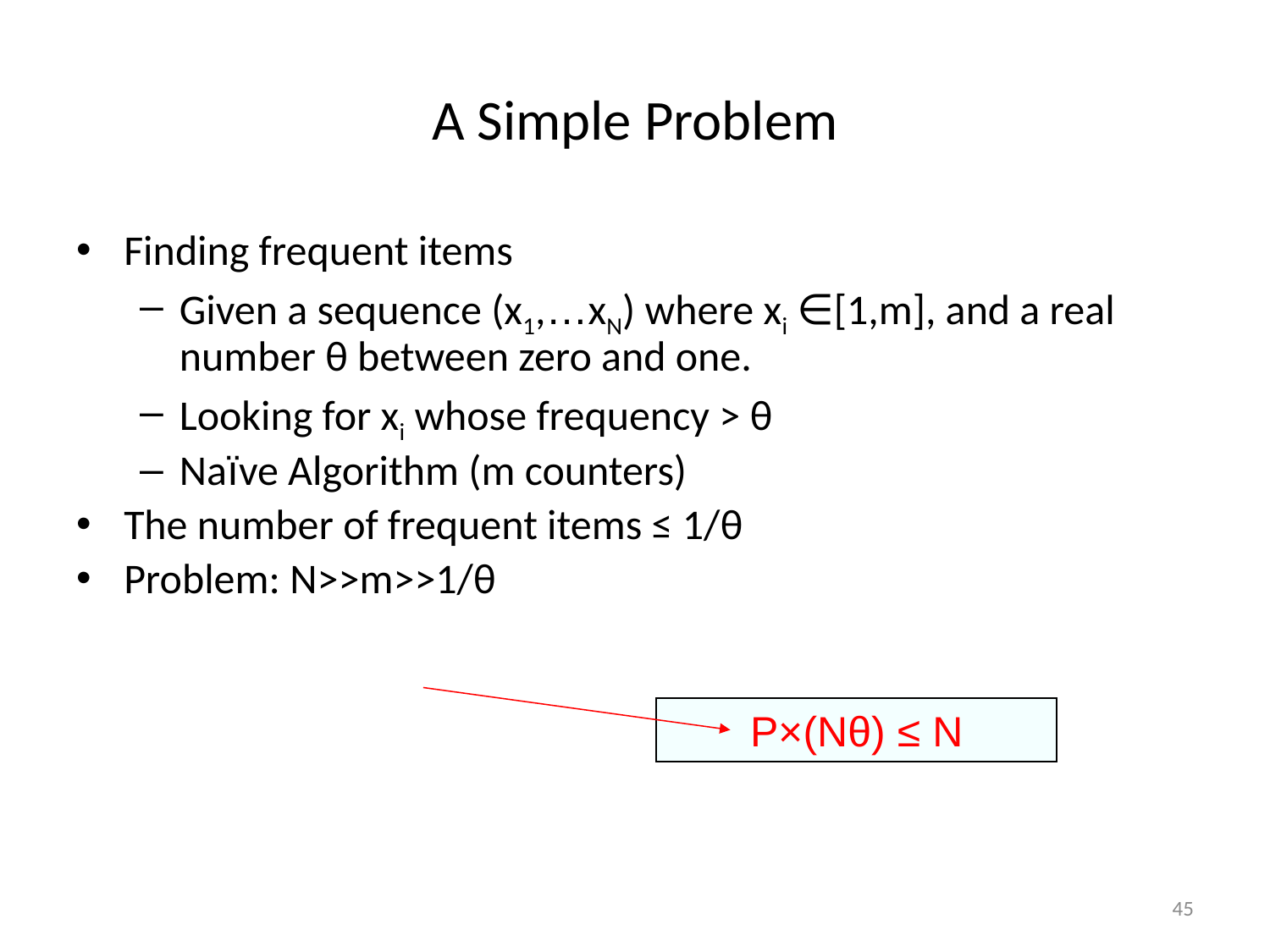

# A Simple Problem
Finding frequent items
Given a sequence (x1,…xN) where xi ∈[1,m], and a real number θ between zero and one.
Looking for xi whose frequency > θ
Naïve Algorithm (m counters)
The number of frequent items ≤ 1/θ
Problem: N>>m>>1/θ

P×(Nθ) ≤ N
45